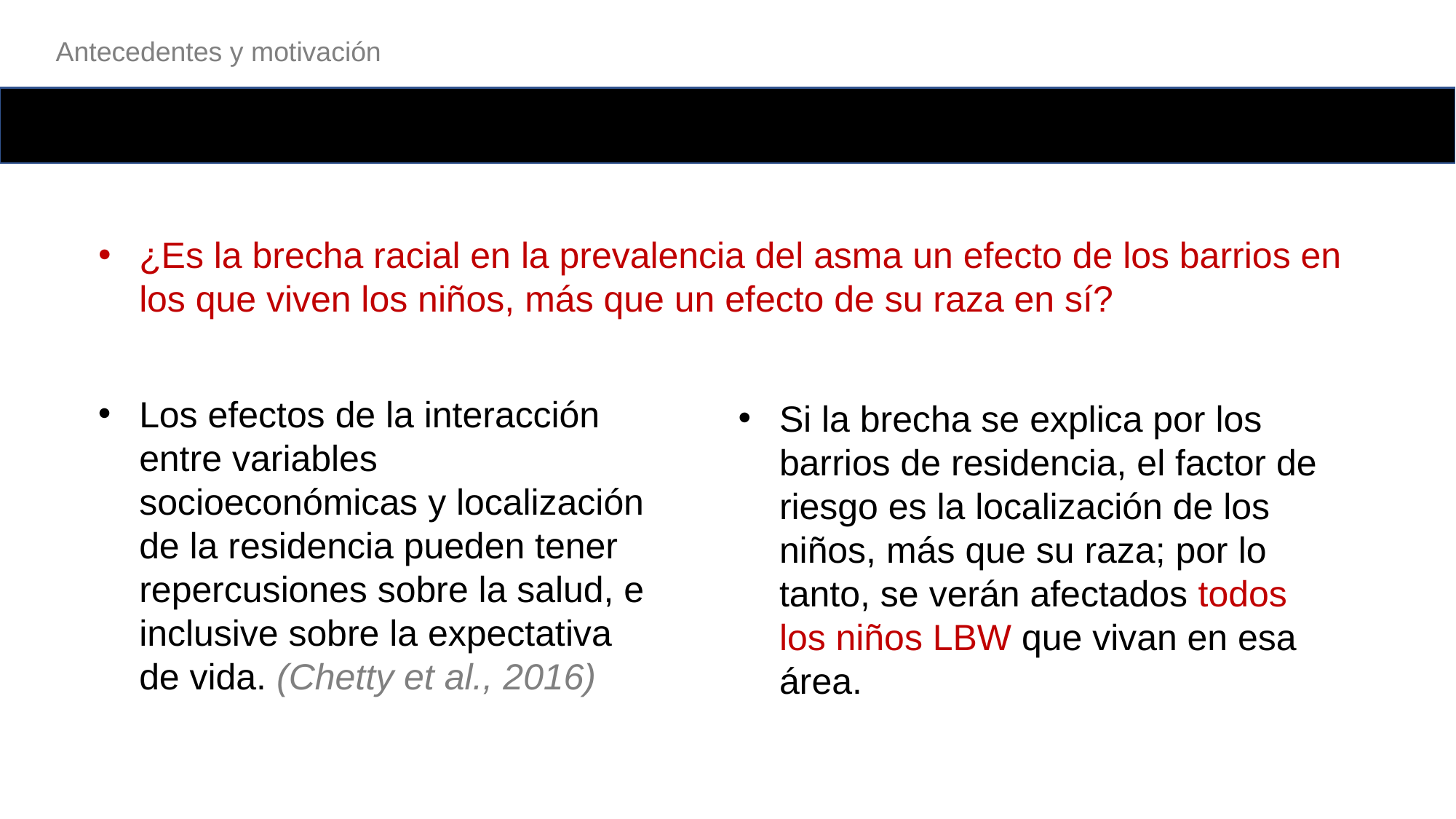

Antecedentes y motivación

¿Es la brecha racial en la prevalencia del asma un efecto de los barrios en los que viven los niños, más que un efecto de su raza en sí?

Los efectos de la interacción entre variables socioeconómicas y localización de la residencia pueden tener repercusiones sobre la salud, e inclusive sobre la expectativa de vida. (Chetty et al., 2016)

Si la brecha se explica por los barrios de residencia, el factor de riesgo es la localización de los niños, más que su raza; por lo tanto, se verán afectados todos los niños LBW que vivan en esa área.